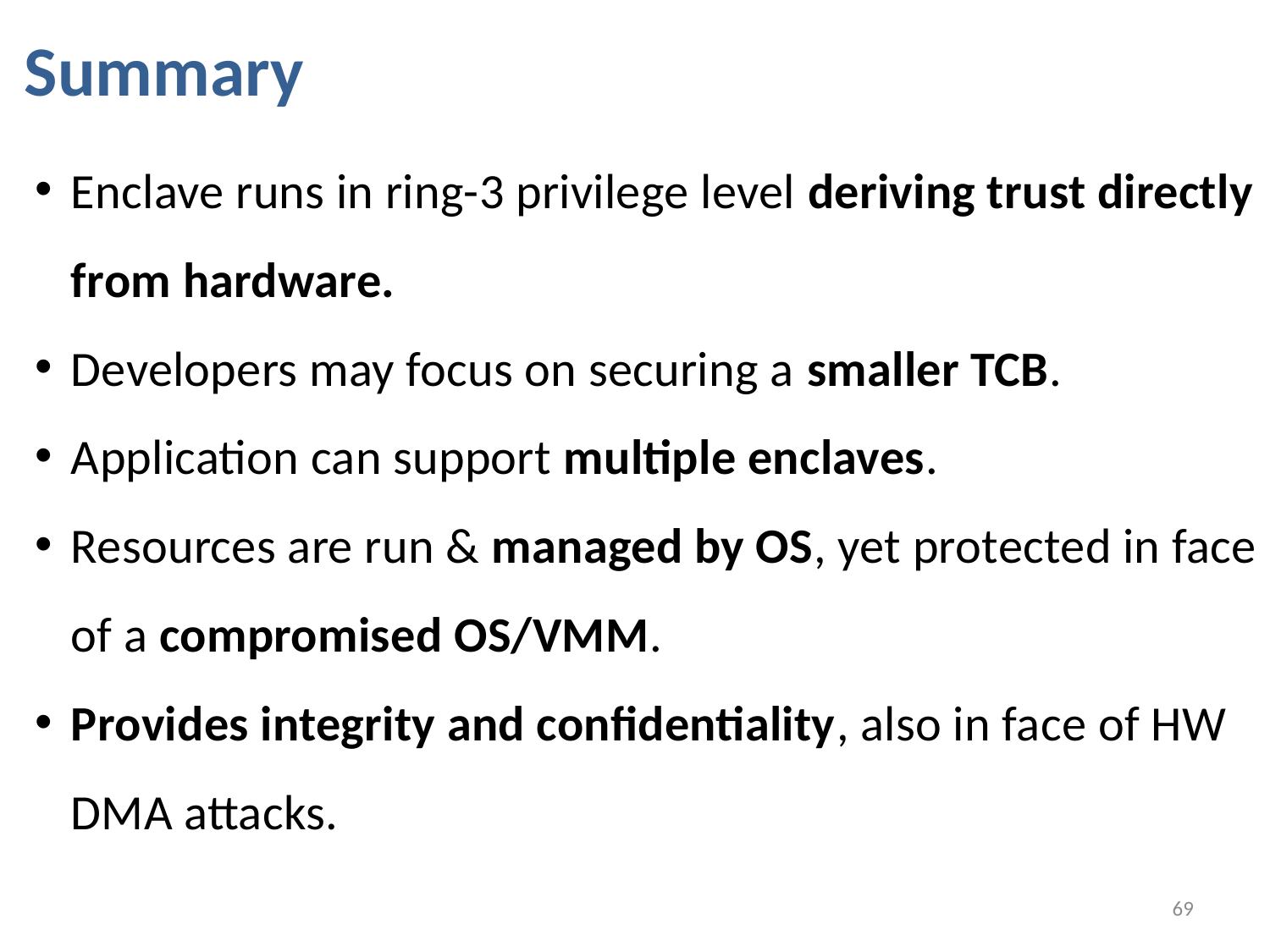

Summary
Enclave runs in ring-3 privilege level deriving trust directly from hardware.
Developers may focus on securing a smaller TCB.
Application can support multiple enclaves.
Resources are run & managed by OS, yet protected in face of a compromised OS/VMM.
Provides integrity and confidentiality, also in face of HW DMA attacks.

69
69